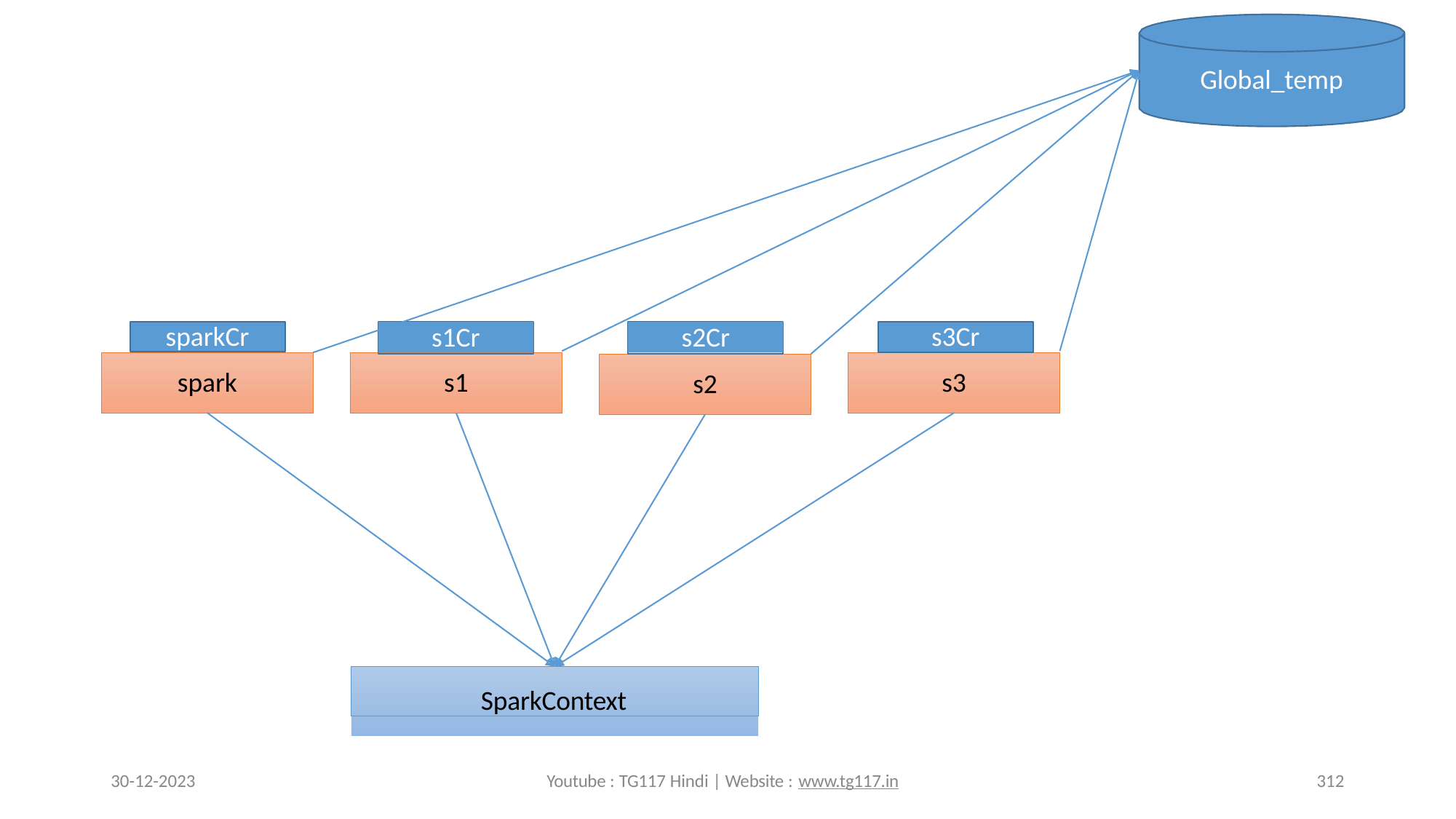

Global_temp

sparkCr

s1Cr

s2Cr

s3Cr

spark
s1
s3
s2

SparkContext
30-12-2023
Youtube : TG117 Hindi | Website : www.tg117.in
312